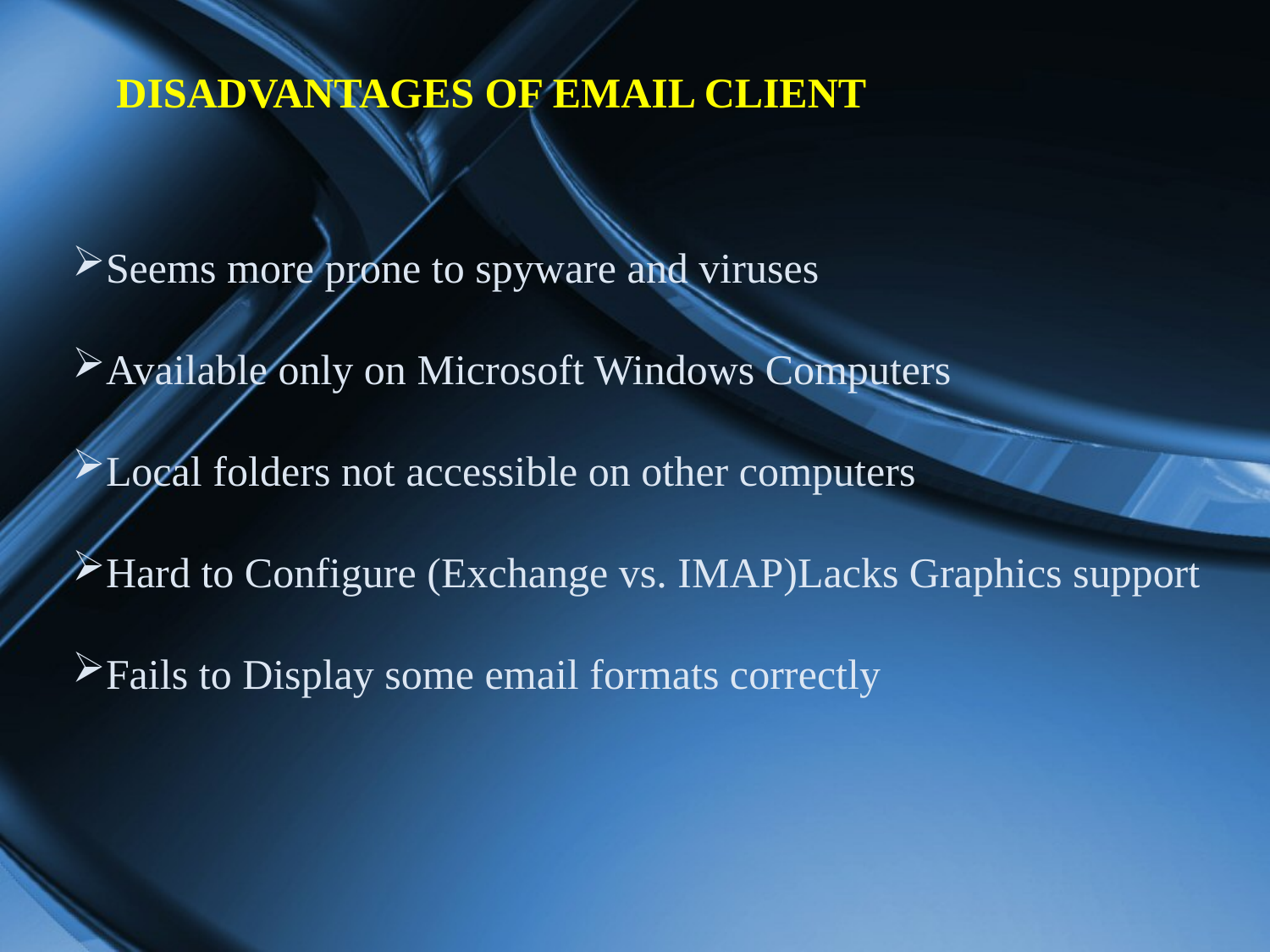

DISADVANTAGES OF EMAIL CLIENT
Seems more prone to spyware and viruses

Available only on Microsoft Windows Computers

Local folders not accessible on other computers

Hard to Configure (Exchange vs. IMAP)Lacks Graphics support

Fails to Display some email formats correctly